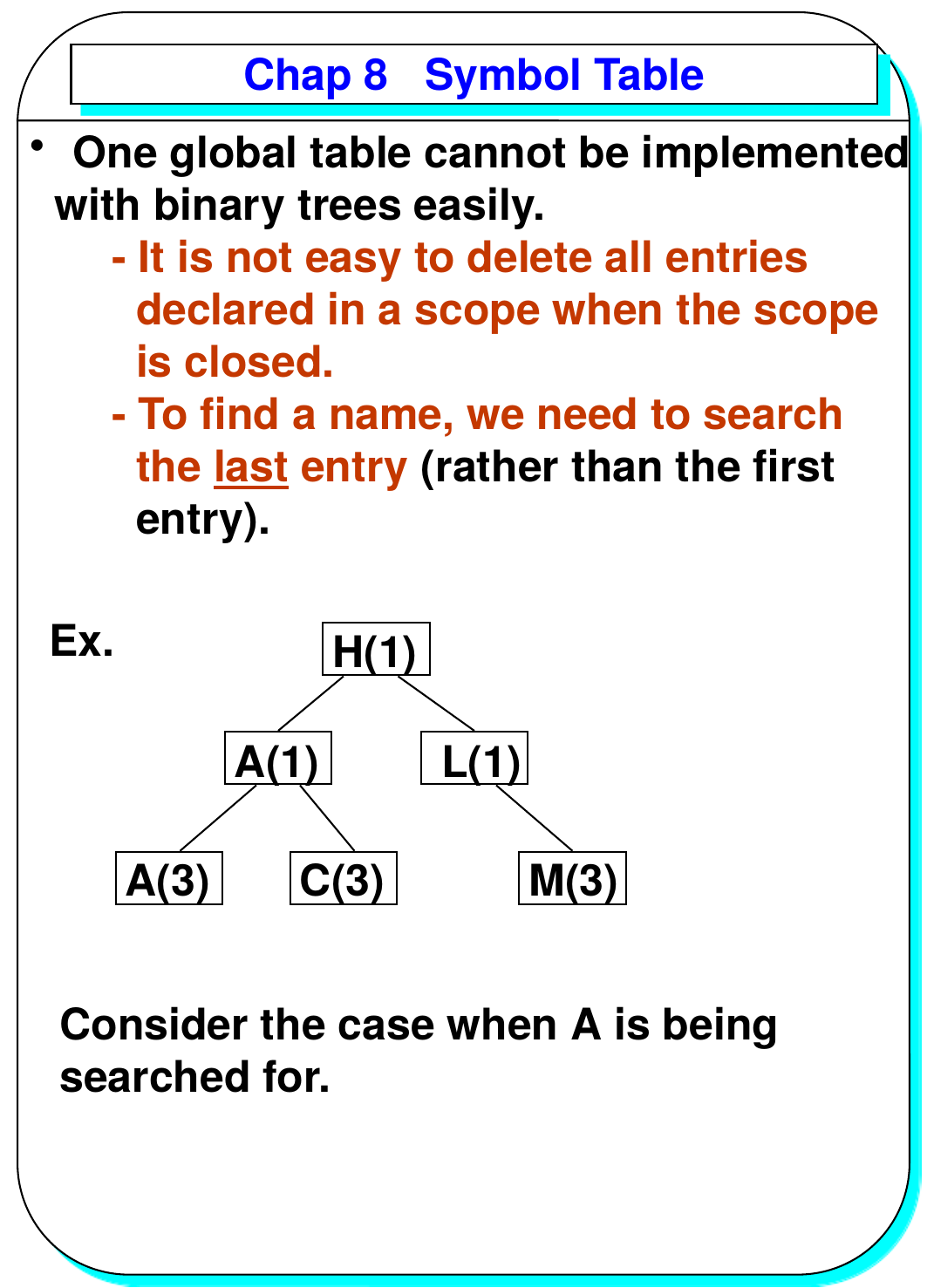

# Chap 8   Symbol Table
 One global table cannot be implemented
  with binary trees easily.
- It is not easy to delete all entries
  declared in a scope when the scope
  is closed.
- To find a name, we need to search
  the last entry (rather than the first
  entry).
Ex.

H(1)

A(1)
L(1)

A(3)
C(3)
M(3)
Consider the case when A is being
searched for.